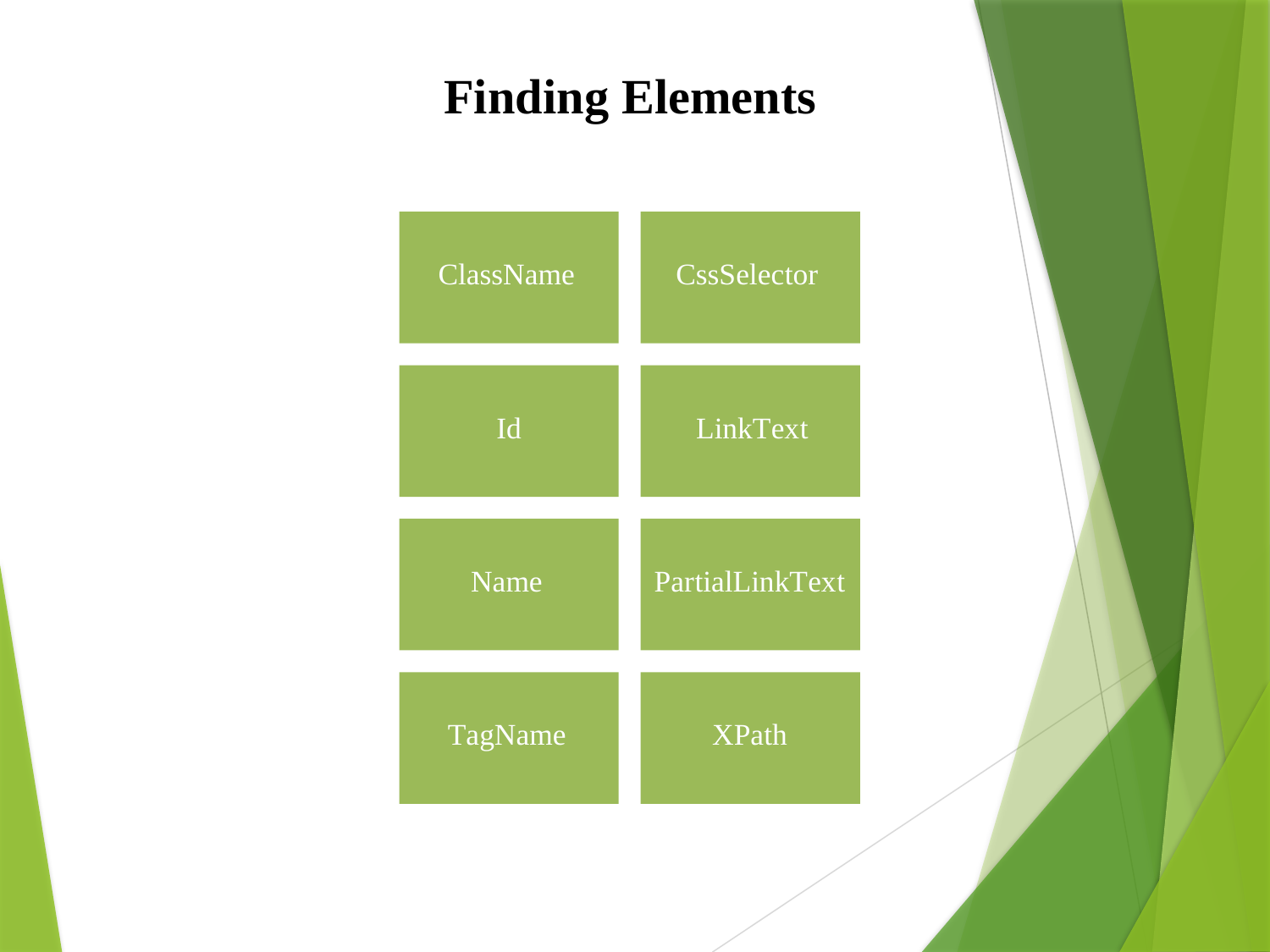

Finding Elements

ClassName

CssSelector

Id

LinkText

Name

PartialLinkText

TagName

XPath